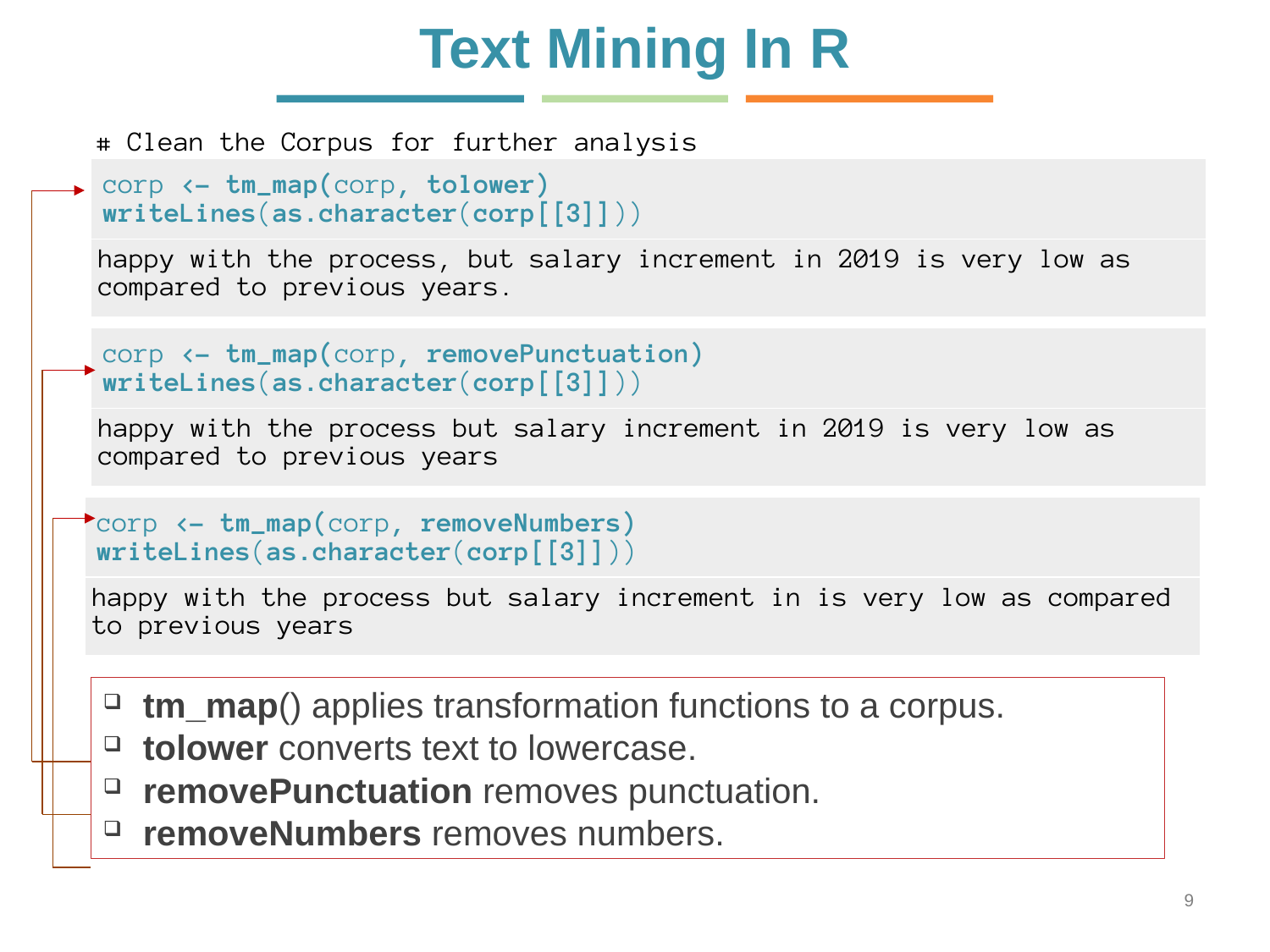

# Text Mining In R

# Clean the Corpus for further analysis
| corp <- tm\_map(corp, tolower) writeLines(as.character(corp[[3]])) |
| --- |
| happy with the process, but salary increment in 2019 is very low as compared to previous years. |
| corp <- tm\_map(corp, removePunctuation) writeLines(as.character(corp[[3]])) |
| --- |
| happy with the process but salary increment in 2019 is very low as compared to previous years |
| corp <- tm\_map(corp, removeNumbers) writeLines(as.character(corp[[3]])) |
| --- |
| happy with the process but salary increment in is very low as compared to previous years |
tm_map() applies transformation functions to a corpus.
tolower converts text to lowercase.
removePunctuation removes punctuation.
removeNumbers removes numbers.
9